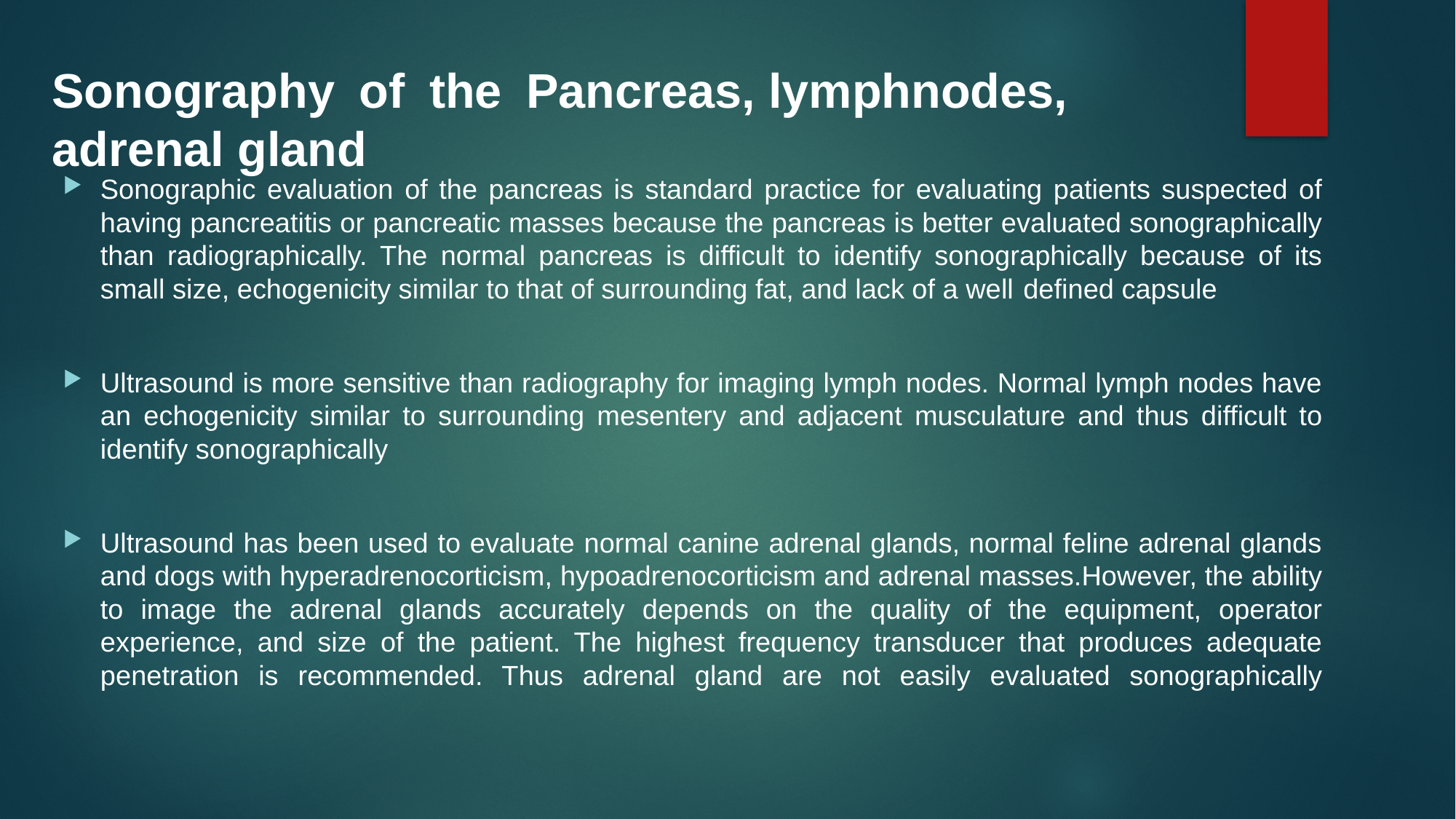

8
# Sonography of the Pancreas, lymphnodes, adrenal gland
Sonographic evaluation of the pancreas is standard practice for evaluating patients suspected of having pancreatitis or pancreatic masses because the pancreas is better evaluated sonographically than radiographically. The normal pancreas is difficult to identify sonographically because of its small size, echogenicity similar to that of surrounding fat, and lack of a well ­defined capsule

Ultrasound is more sensitive than radiography for imaging lymph nodes. Normal lymph nodes have an echogenicity similar to surrounding mesentery and adjacent musculature and thus difficult to identify sonographically

Ultrasound has been used to evaluate normal canine adrenal glands, normal feline adrenal glands and dogs with hyperadrenocorticism, hypoadrenocorticism and adrenal masses.However, the ability to image the adrenal glands accurately depends on the quality of the equipment, operator experience, and size of the patient. The highest frequency transducer that produces adequate penetration is recommended. Thus adrenal gland are not easily evaluated sonographically